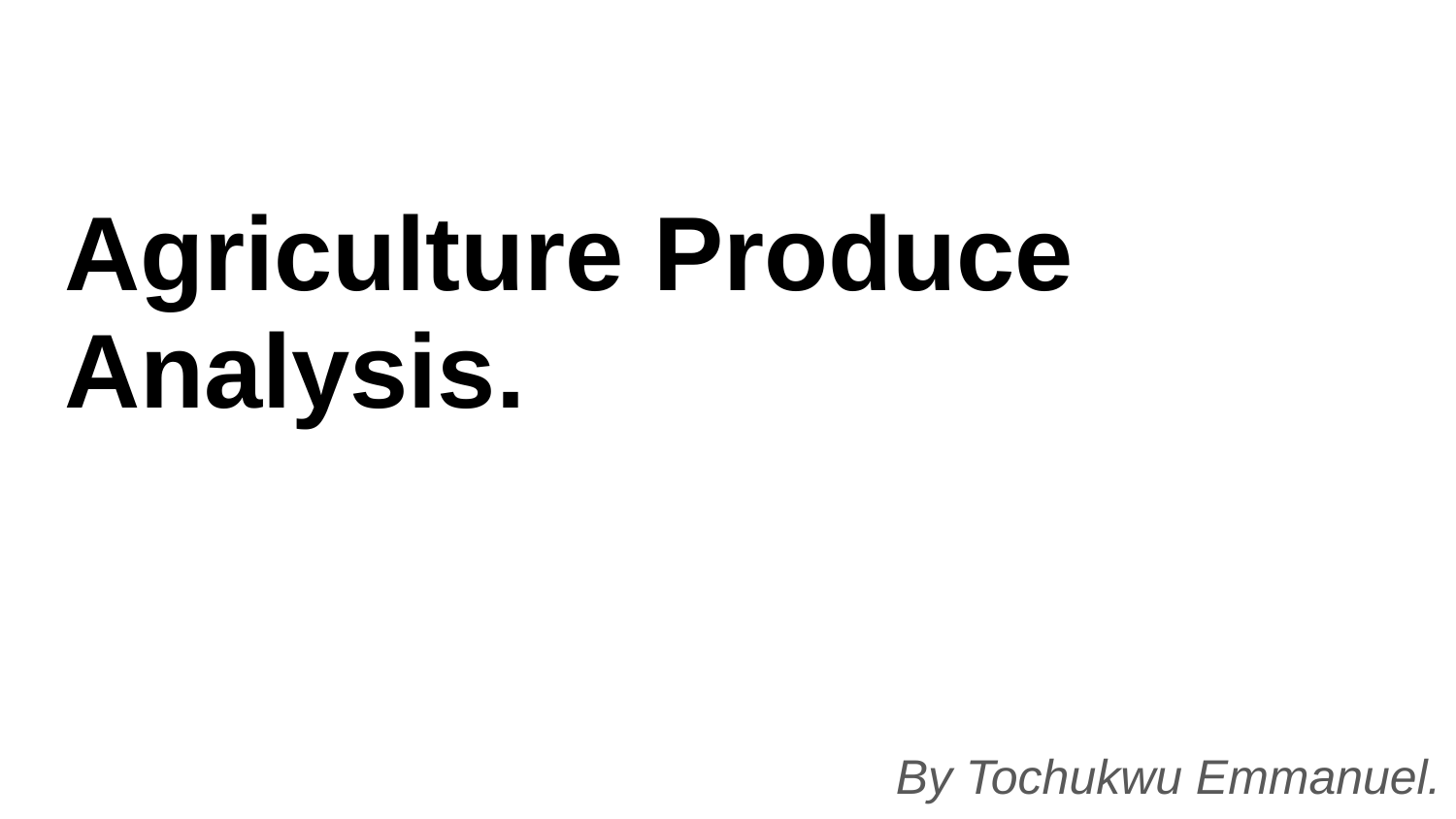

# Agriculture Produce Analysis.
By Tochukwu Emmanuel.